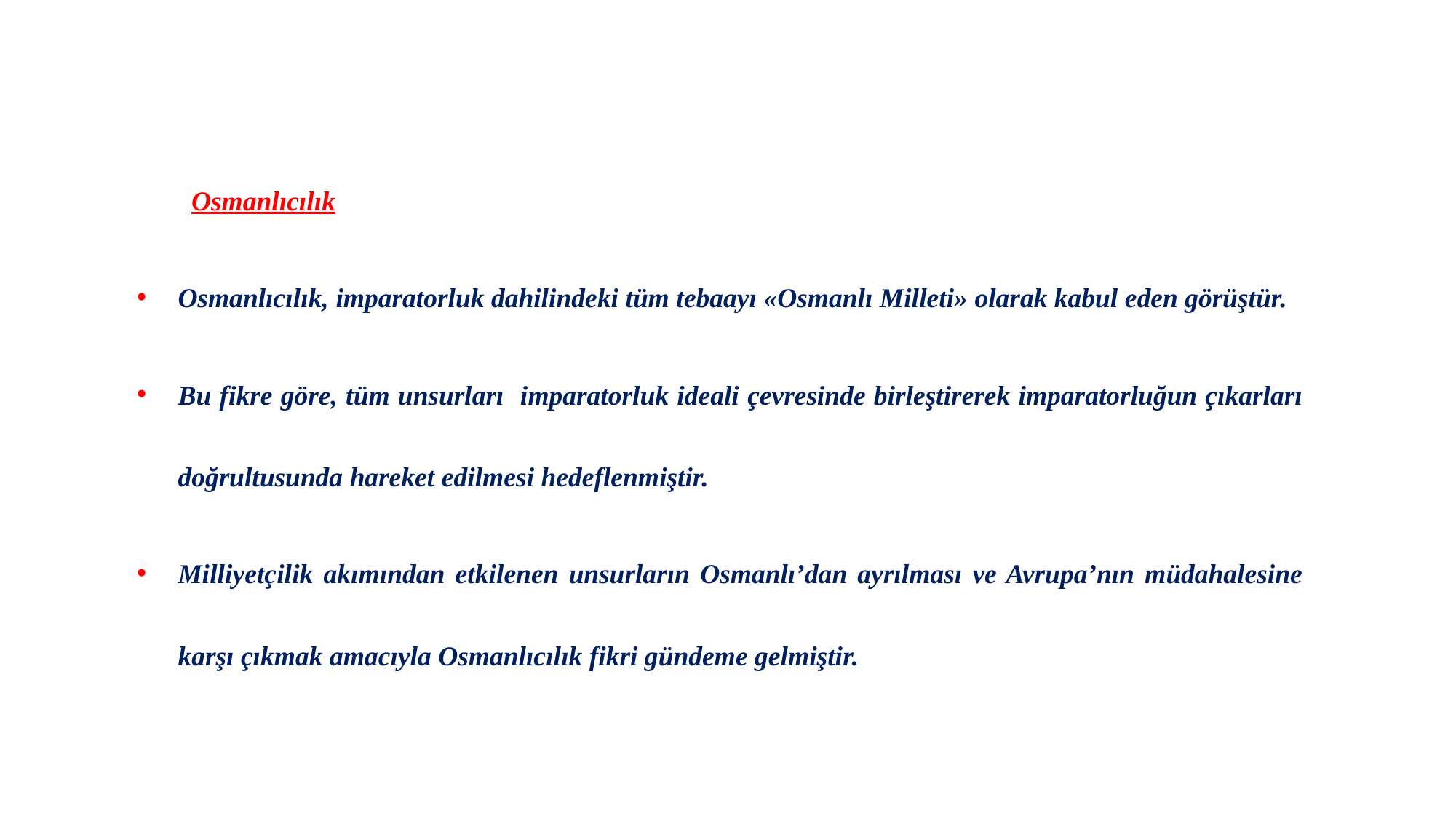

Osmanlıcılık
Osmanlıcılık, imparatorluk dahilindeki tüm tebaayı «Osmanlı Milleti» olarak kabul eden görüştür.
Bu fikre göre, tüm unsurları  imparatorluk ideali çevresinde birleştirerek imparatorluğun çıkarları doğrultusunda hareket edilmesi hedeflenmiştir.
Milliyetçilik akımından etkilenen unsurların Osmanlı’dan ayrılması ve Avrupa’nın müdahalesine karşı çıkmak amacıyla Osmanlıcılık fikri gündeme gelmiştir.